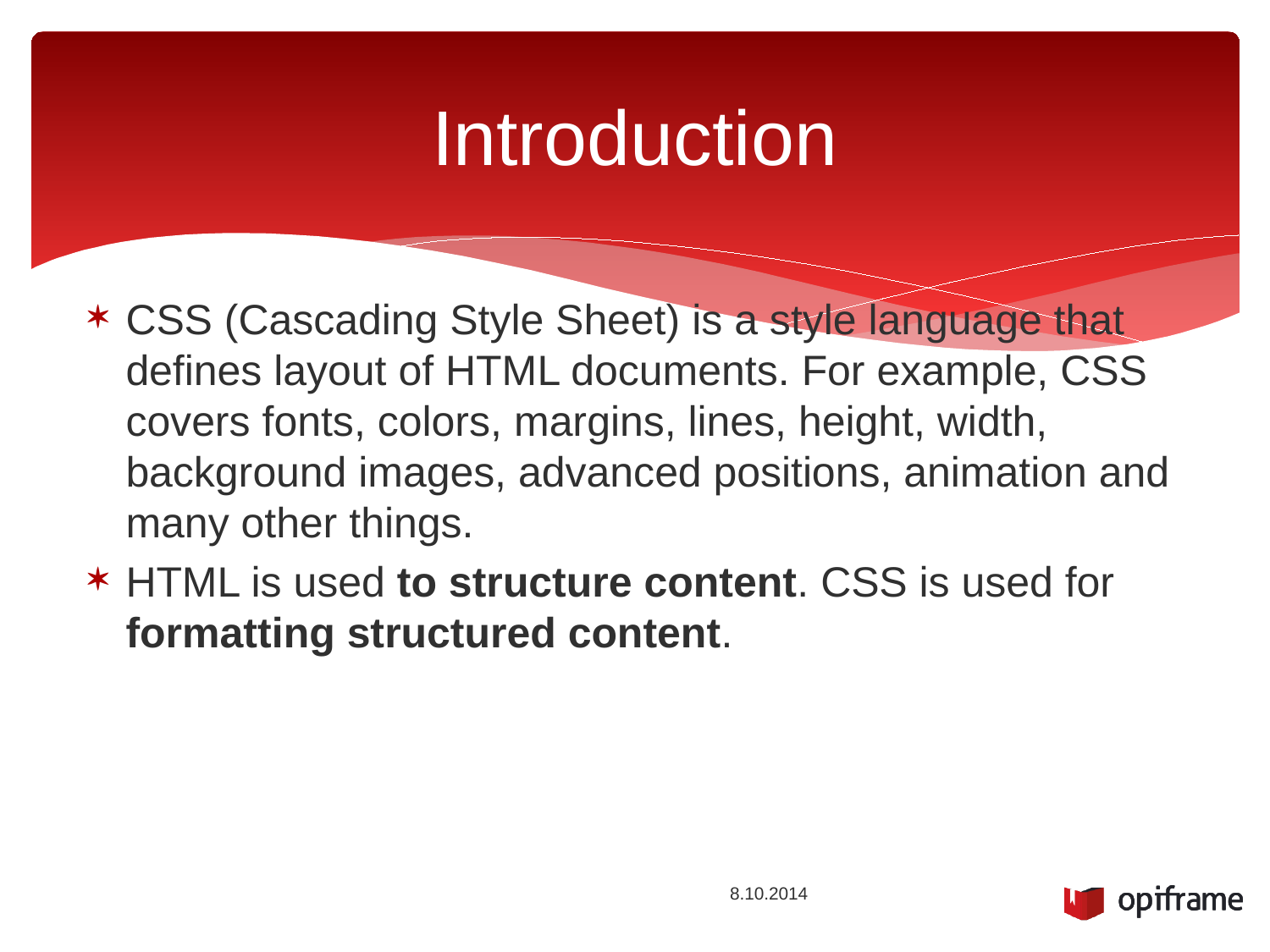

# Introduction
CSS (Cascading Style Sheet) is a style language that defines layout of HTML documents. For example, CSS covers fonts, colors, margins, lines, height, width, background images, advanced positions, animation and many other things.
HTML is used to structure content. CSS is used for formatting structured content.

8.10.2014